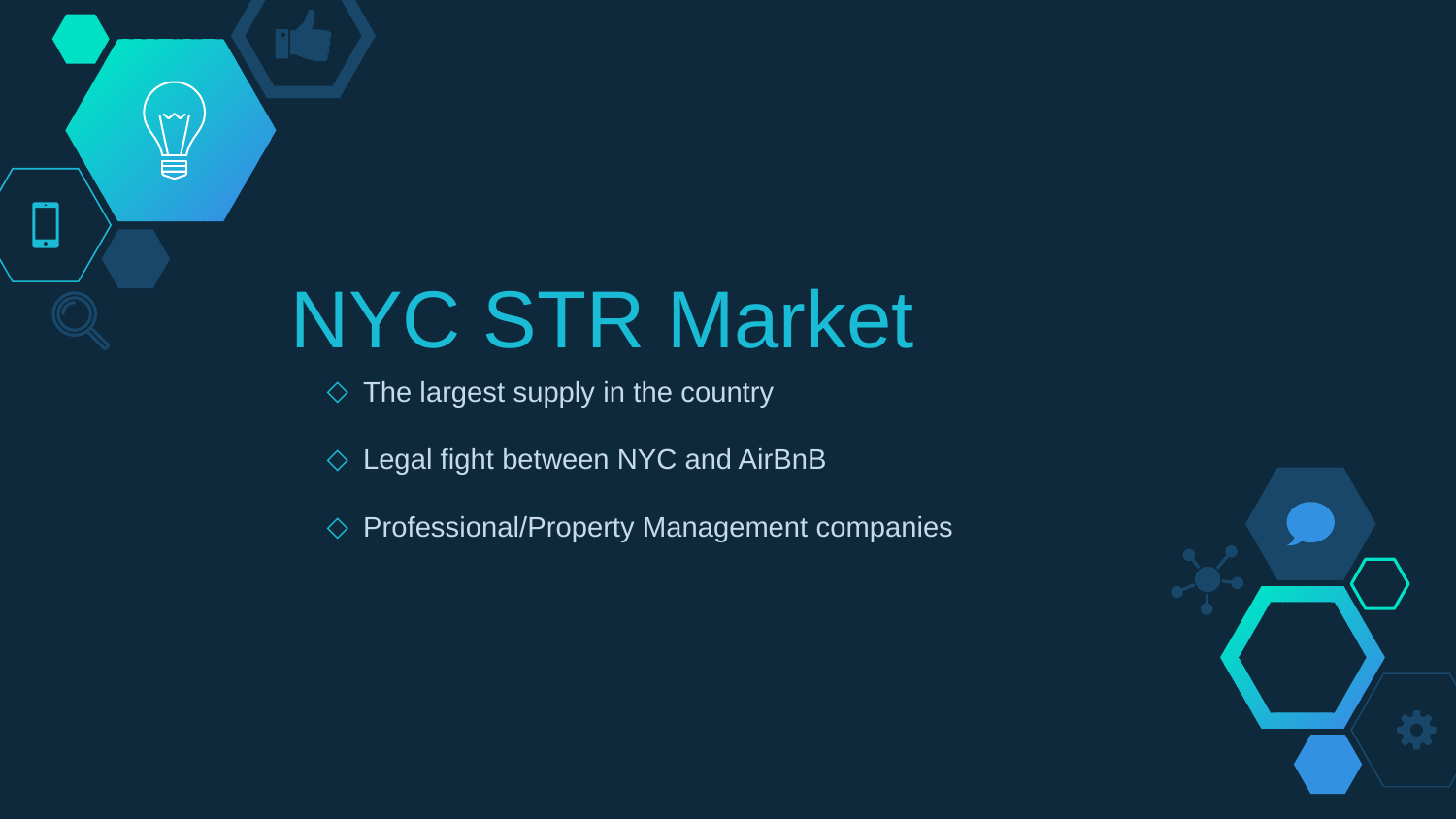

# NYC STR Market
The largest supply in the country

Legal fight between NYC and AirBnB

Professional/Property Management companies